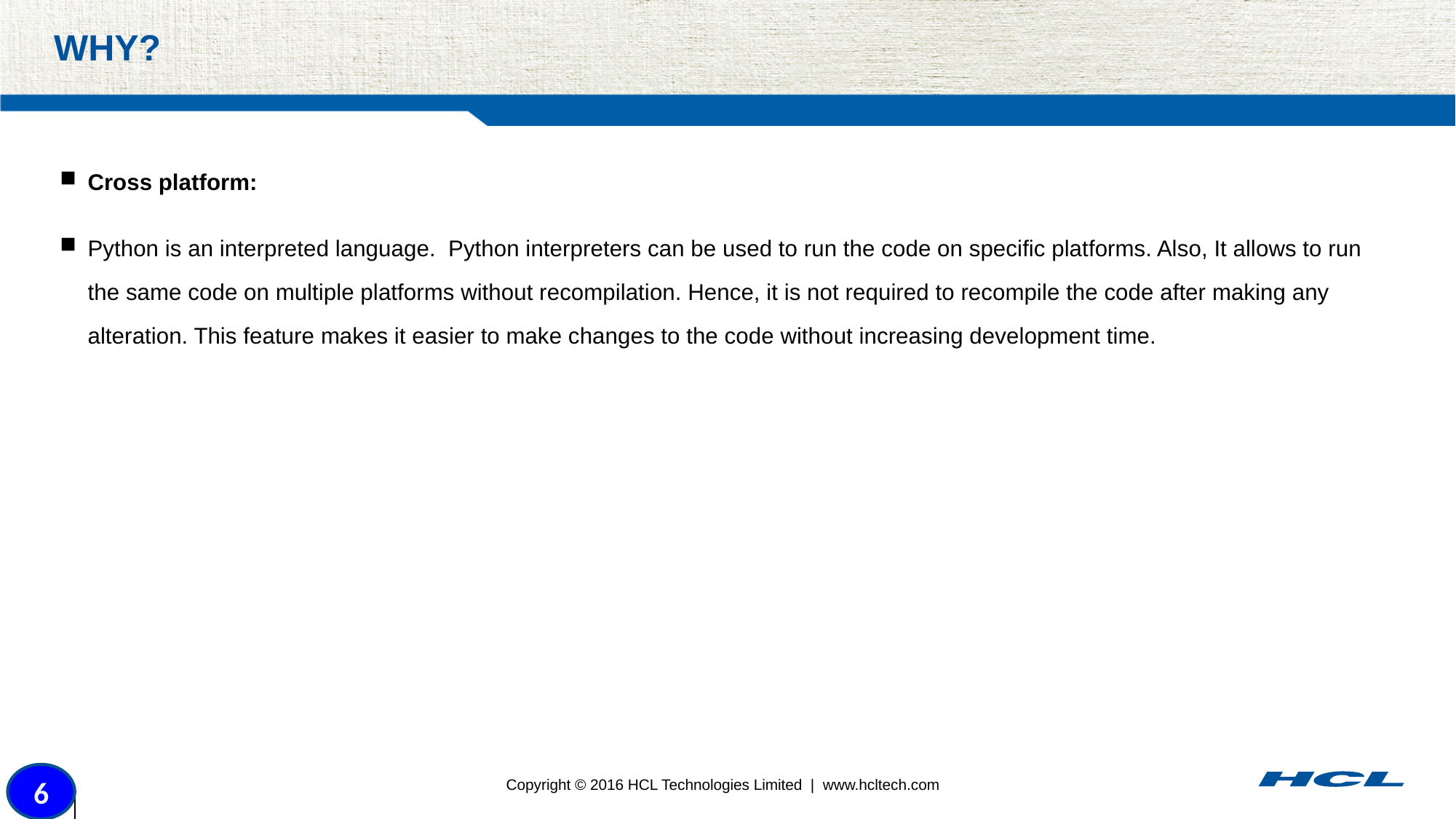

# Why?
Cross platform:
Python is an interpreted language.  Python interpreters can be used to run the code on specific platforms. Also, It allows to run the same code on multiple platforms without recompilation. Hence, it is not required to recompile the code after making any alteration. This feature makes it easier to make changes to the code without increasing development time.